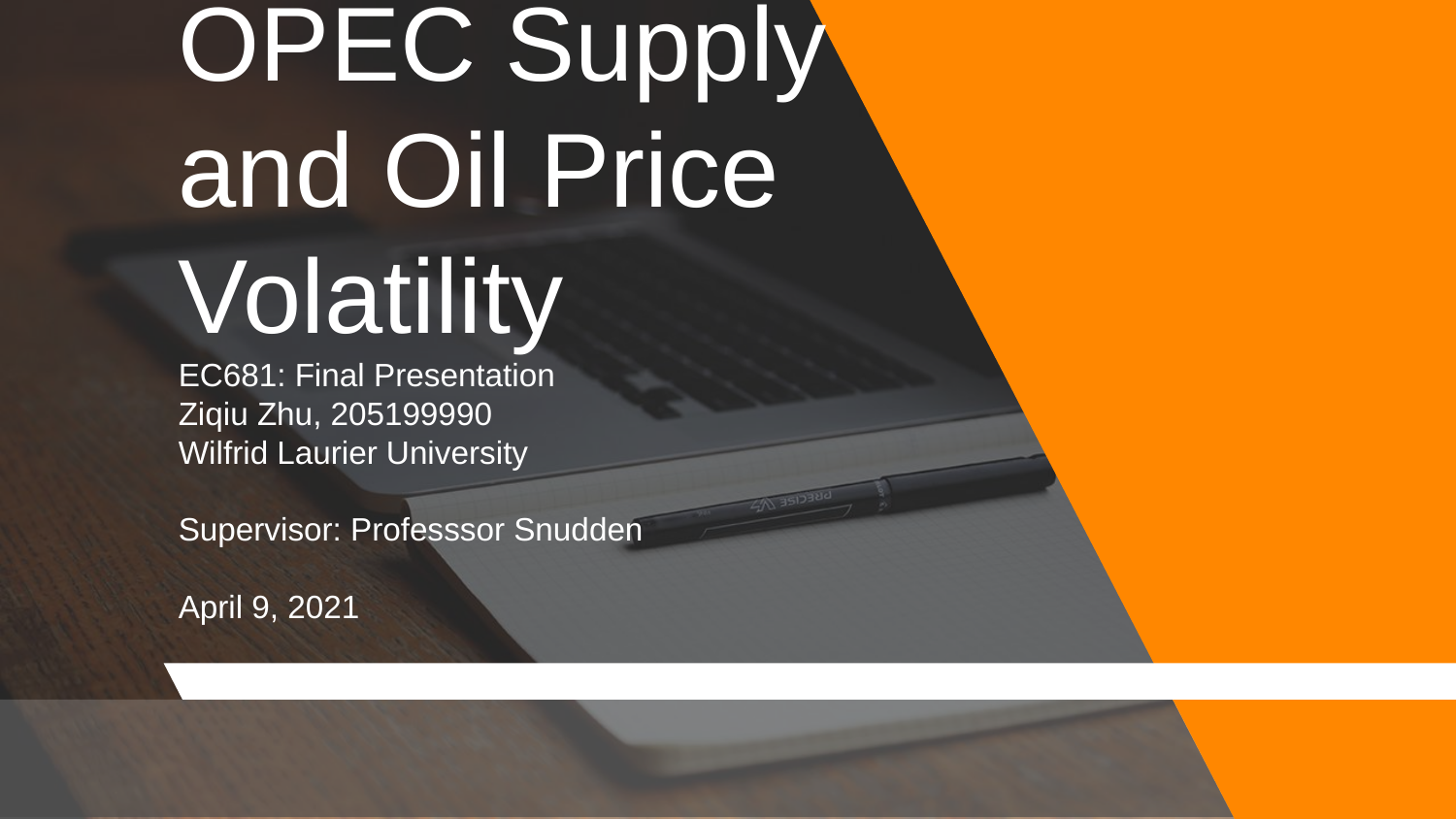

# OPEC Supply and Oil Price Volatility EC681: Final Presentation Ziqiu Zhu, 205199990 Wilfrid Laurier University Supervisor: Professsor Snudden April 9, 2021